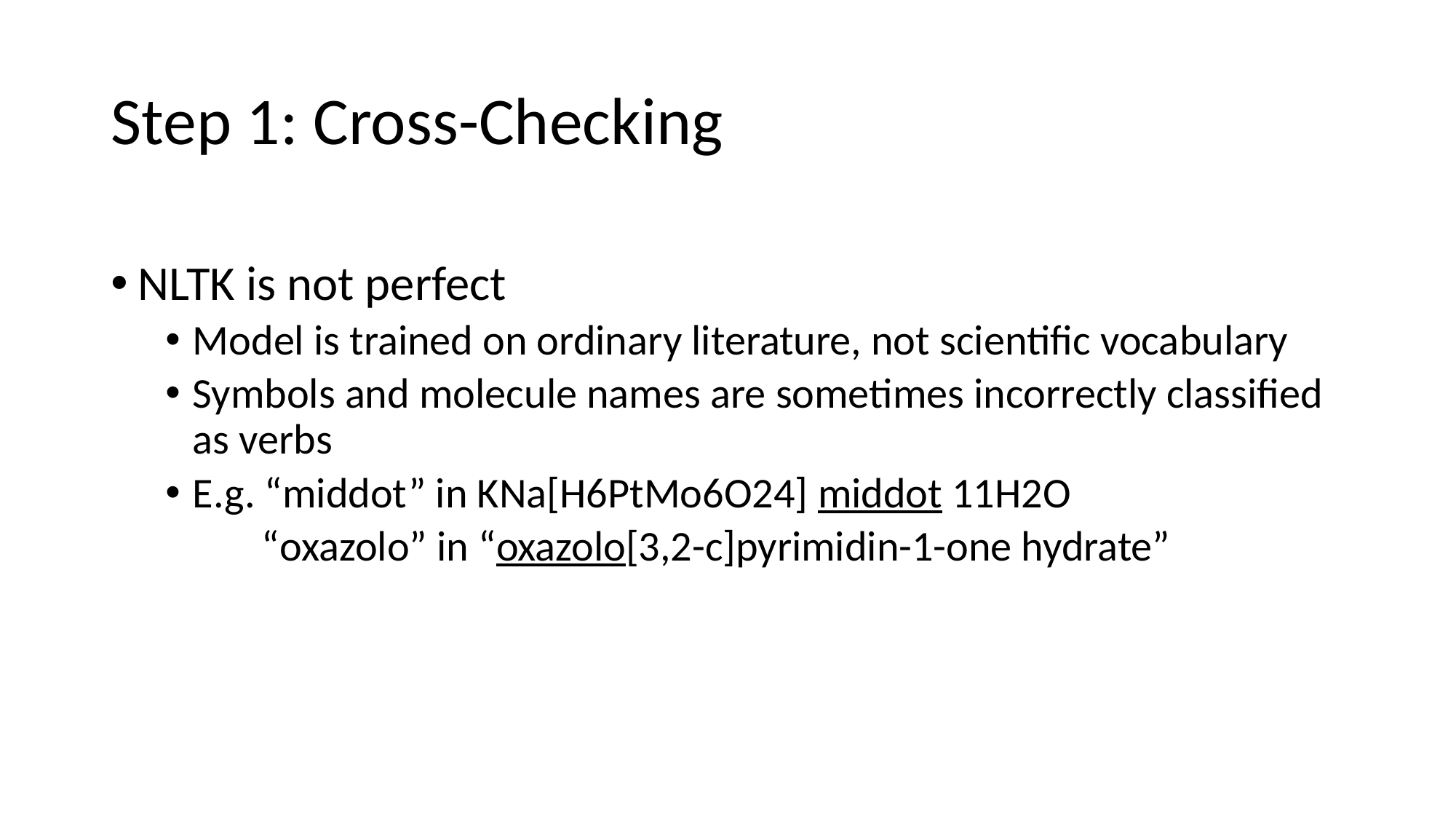

# Step 1: Cross-Checking
NLTK is not perfect
Model is trained on ordinary literature, not scientific vocabulary
Symbols and molecule names are sometimes incorrectly classified as verbs
E.g. “middot” in KNa[H6PtMo6O24] middot 11H2O
          “oxazolo” in “oxazolo[3,2-c]pyrimidin-1-one hydrate”